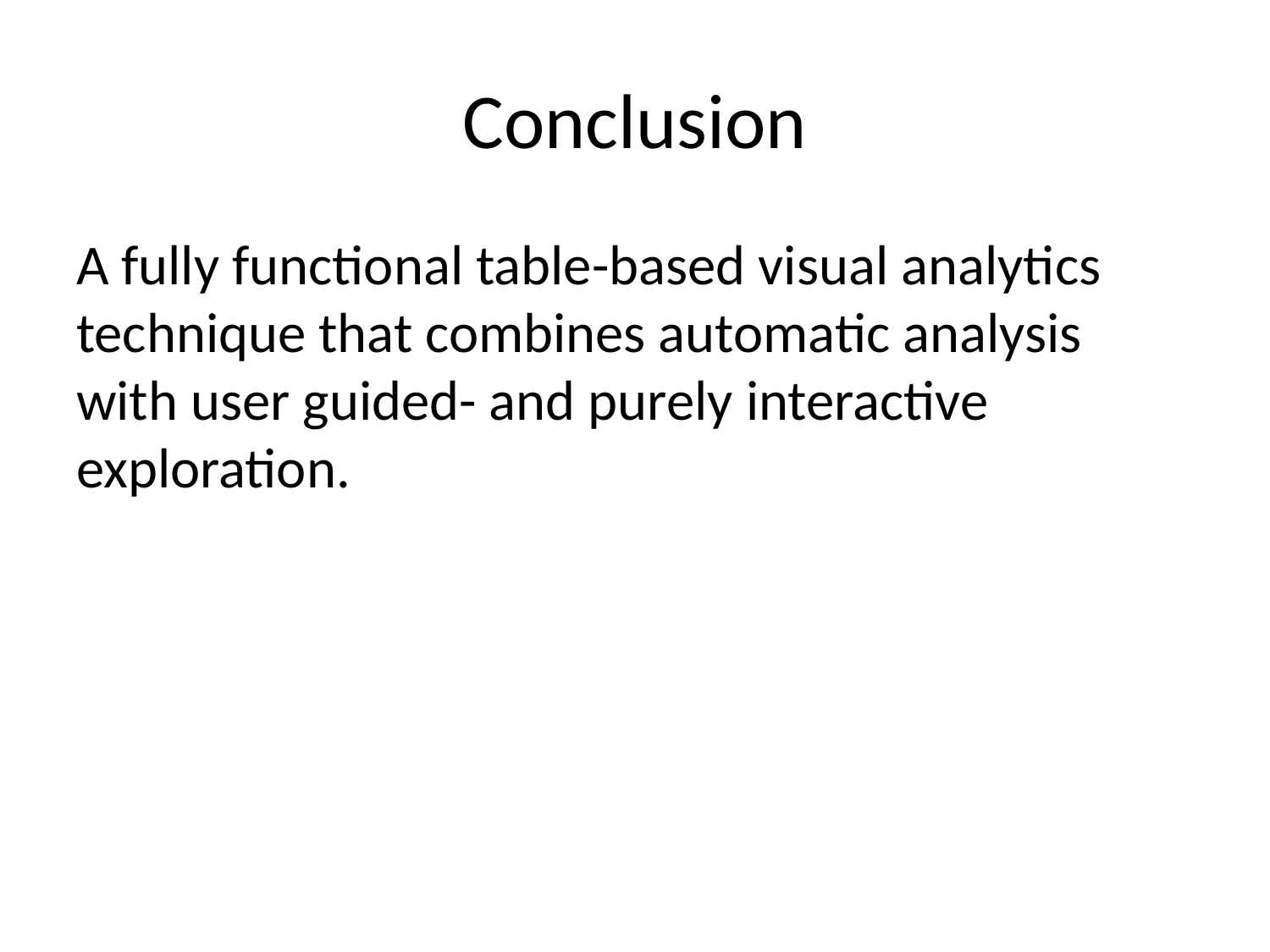

# Conclusion
A fully functional table-based visual analytics technique that combines automatic analysis with user guided- and purely interactive exploration.